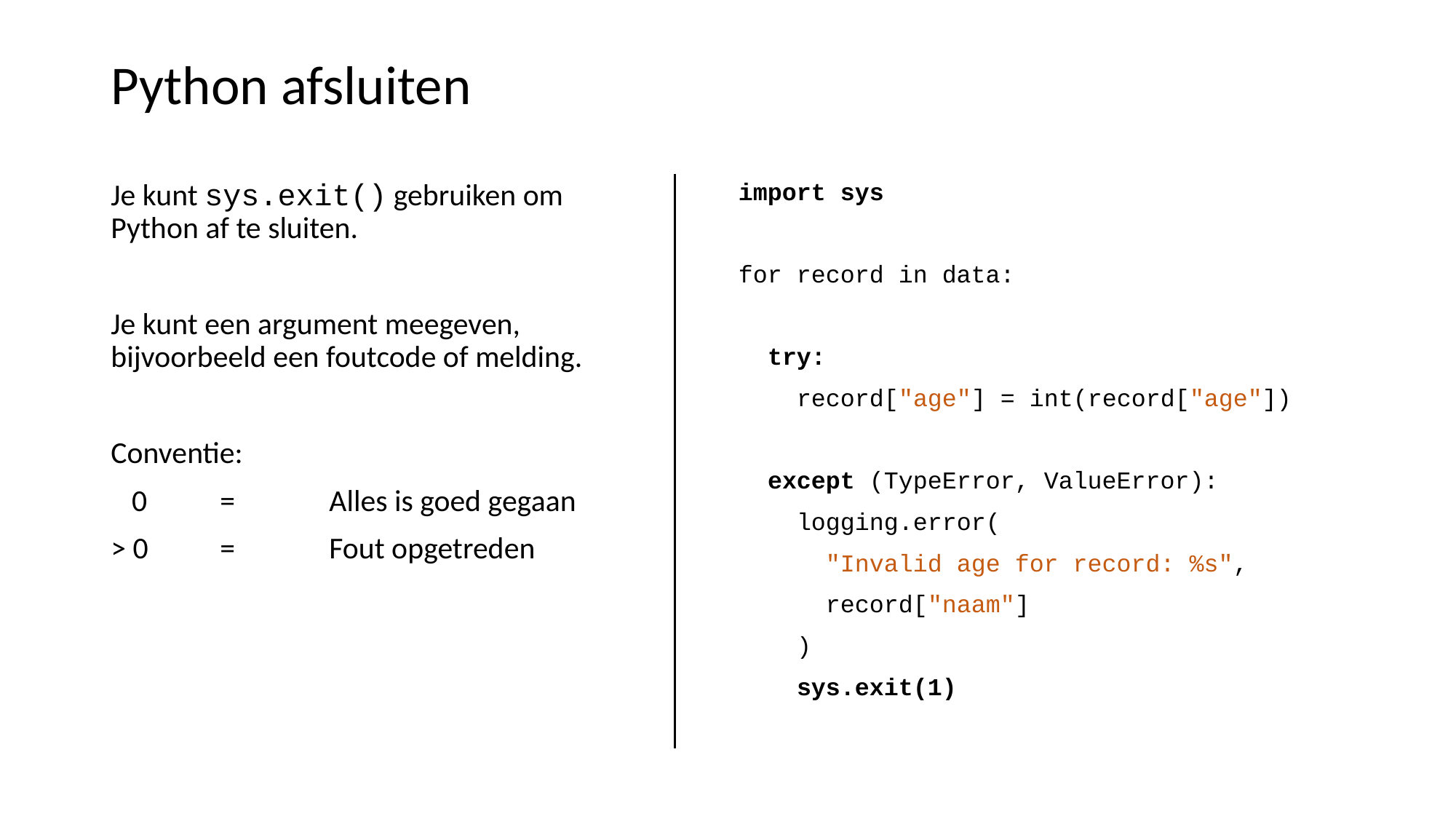

# Python afsluiten
Je kunt sys.exit() gebruiken om Python af te sluiten.

Je kunt een argument meegeven, bijvoorbeeld een foutcode of melding.

Conventie:
   0 	= 	Alles is goed gegaan
> 0	= 	Fout opgetreden

import sys

for record in data:

  try:
    record["age"] = int(record["age"])

  except (TypeError, ValueError):
    logging.error(
      "Invalid age for record: %s",
      record["naam"]
    )
    sys.exit(1)